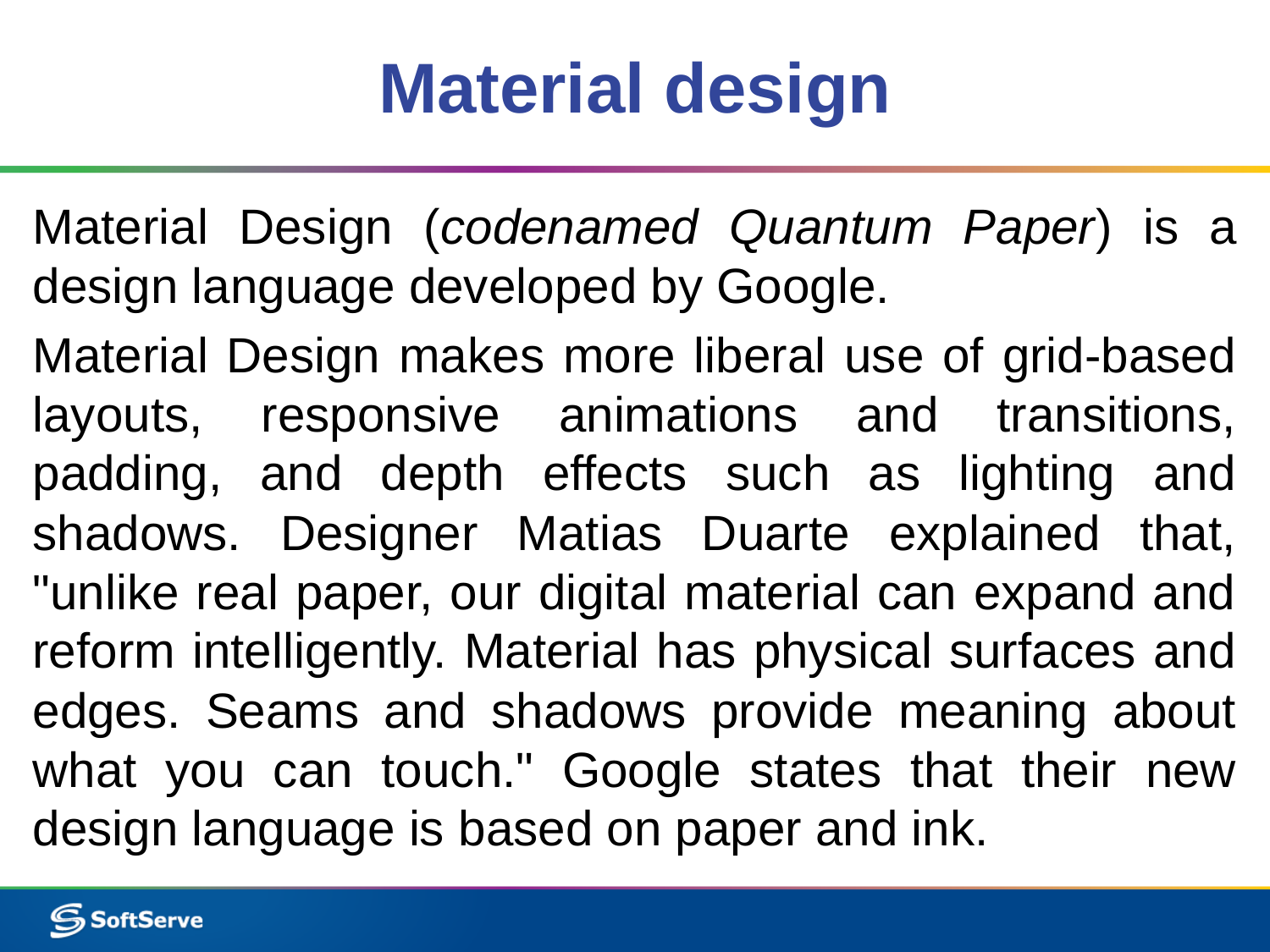

# Material design
Material Design (codenamed Quantum Paper) is a design language developed by Google.
Material Design makes more liberal use of grid-based layouts, responsive animations and transitions, padding, and depth effects such as lighting and shadows. Designer Matias Duarte explained that, "unlike real paper, our digital material can expand and reform intelligently. Material has physical surfaces and edges. Seams and shadows provide meaning about what you can touch." Google states that their new design language is based on paper and ink.